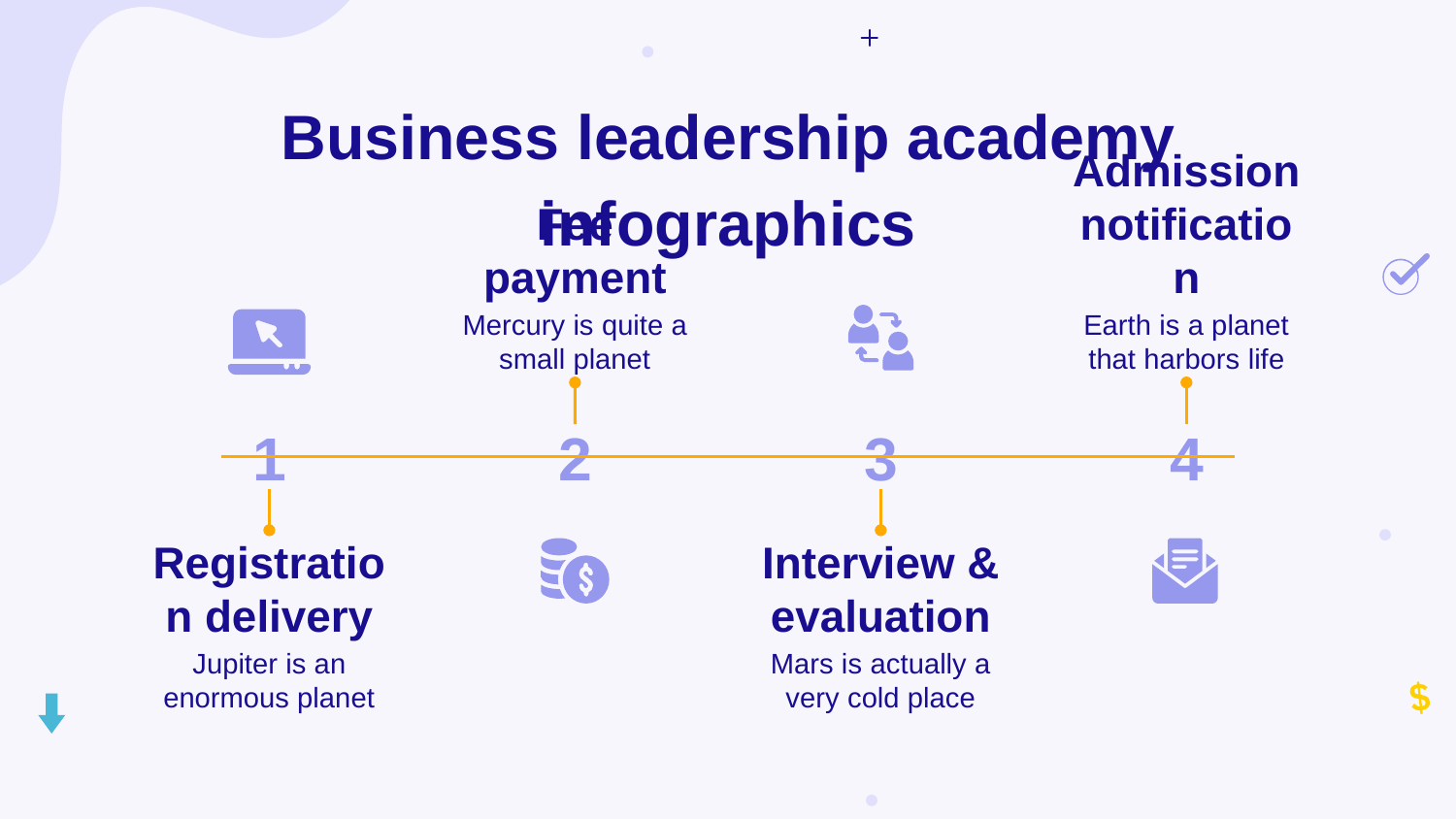

# Business leadership academy infographics
Admission notification
Fee payment
Earth is a planet that harbors life
Mercury is quite a small planet

1
2
3
4
Registration delivery
Interview & evaluation

Jupiter is an enormous planet
Mars is actually a very cold place